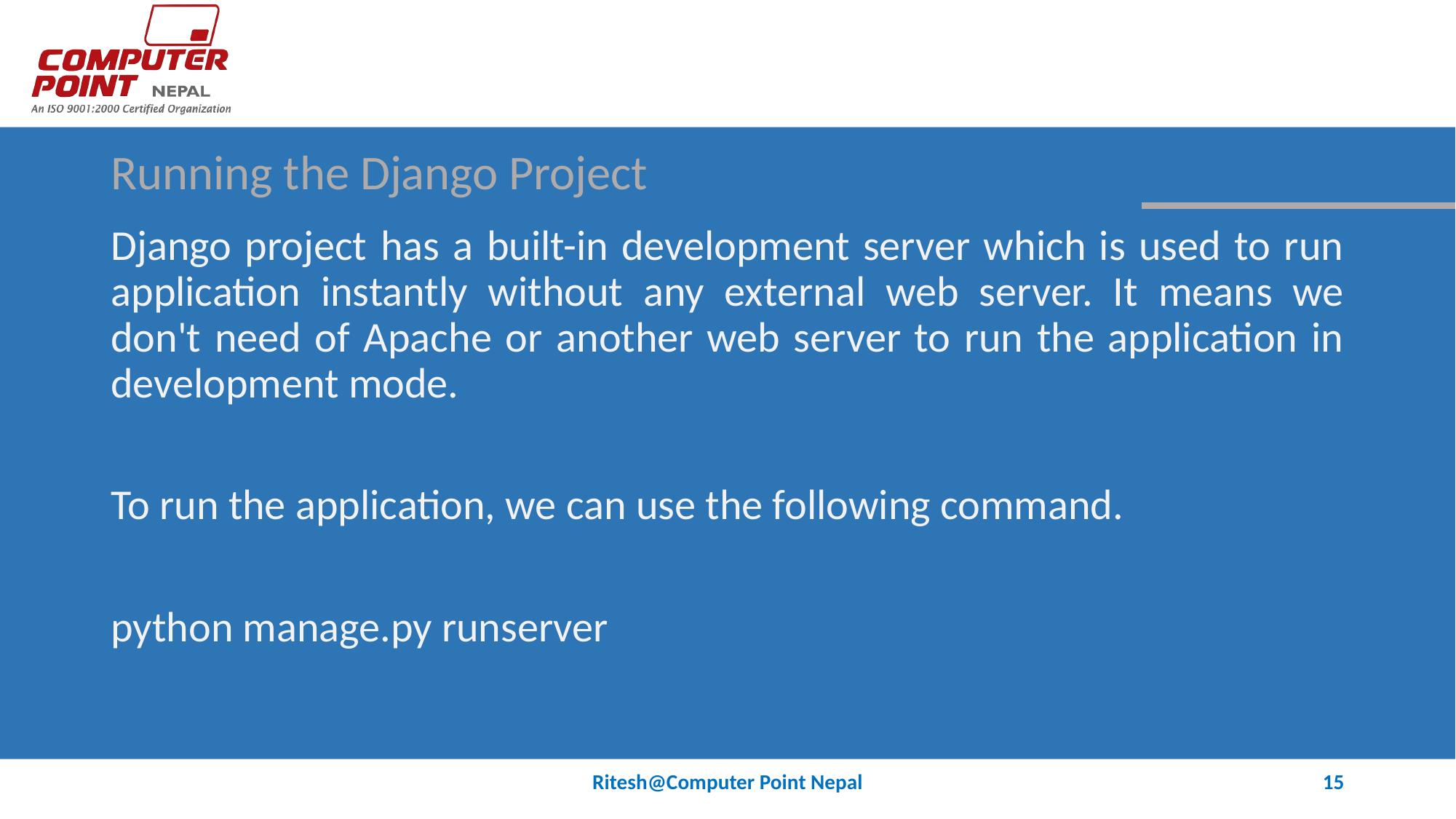

# Running the Django Project
Django project has a built-in development server which is used to run application instantly without any external web server. It means we don't need of Apache or another web server to run the application in development mode.

To run the application, we can use the following command.

python manage.py runserver

Ritesh@Computer Point Nepal

15